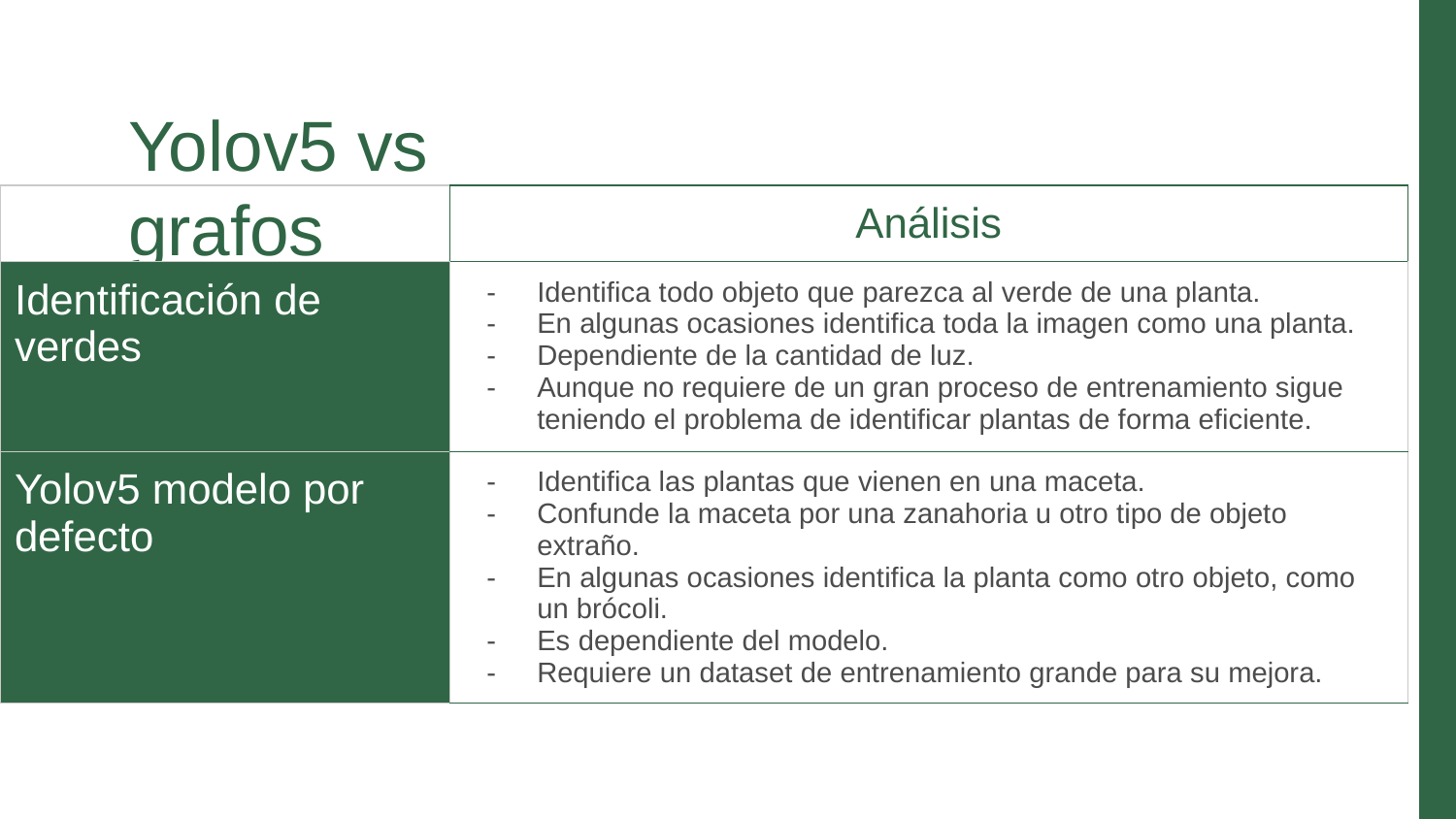

# Yolov5 vs grafos
|  | Análisis |
| --- | --- |
| Identificación de verdes | Identifica todo objeto que parezca al verde de una planta. En algunas ocasiones identifica toda la imagen como una planta. Dependiente de la cantidad de luz. Aunque no requiere de un gran proceso de entrenamiento sigue teniendo el problema de identificar plantas de forma eficiente. |
| Yolov5 modelo por defecto | Identifica las plantas que vienen en una maceta. Confunde la maceta por una zanahoria u otro tipo de objeto extraño. En algunas ocasiones identifica la planta como otro objeto, como un brócoli. Es dependiente del modelo. Requiere un dataset de entrenamiento grande para su mejora. |